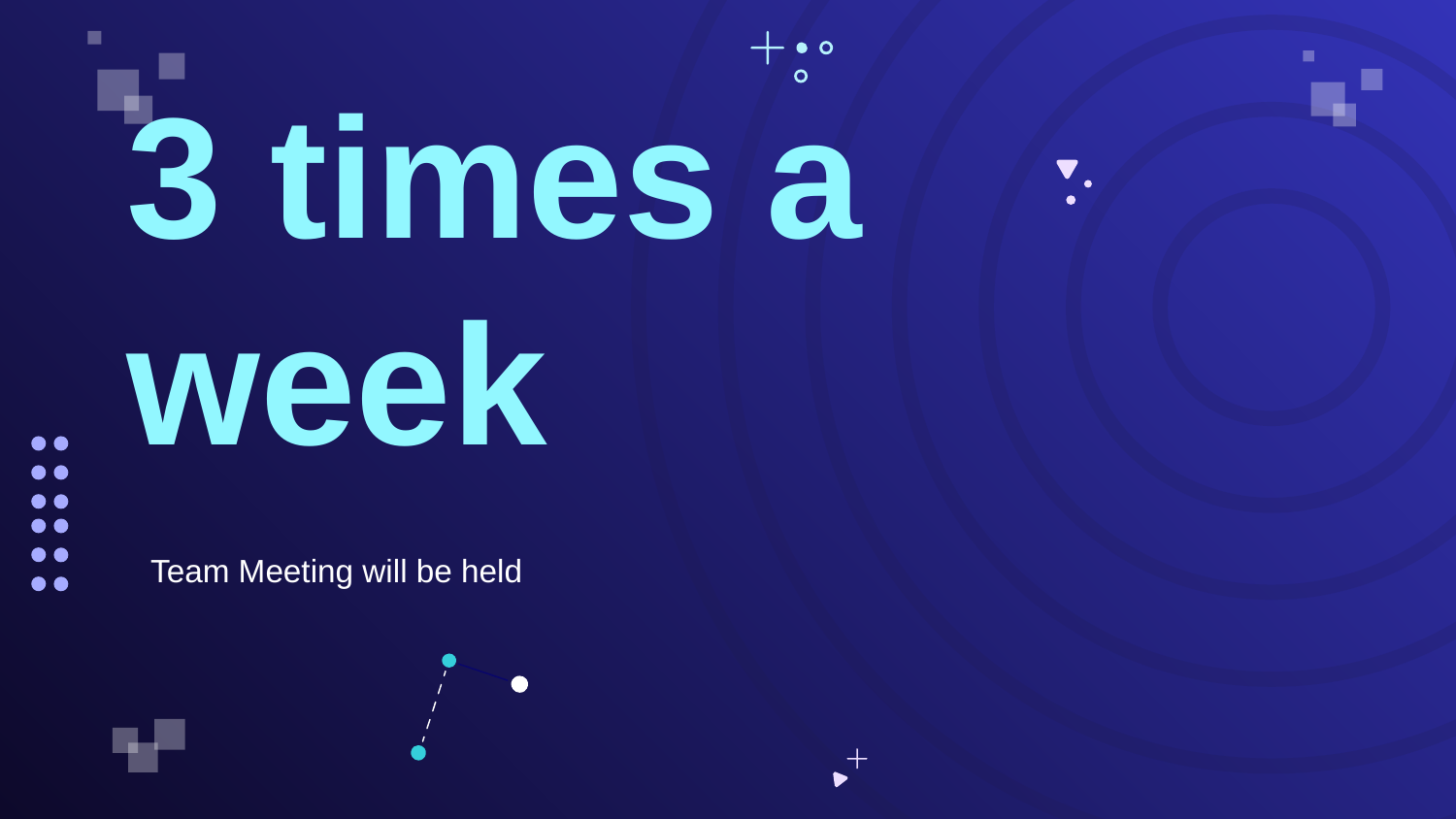

# 3 times a week
Team Meeting will be held